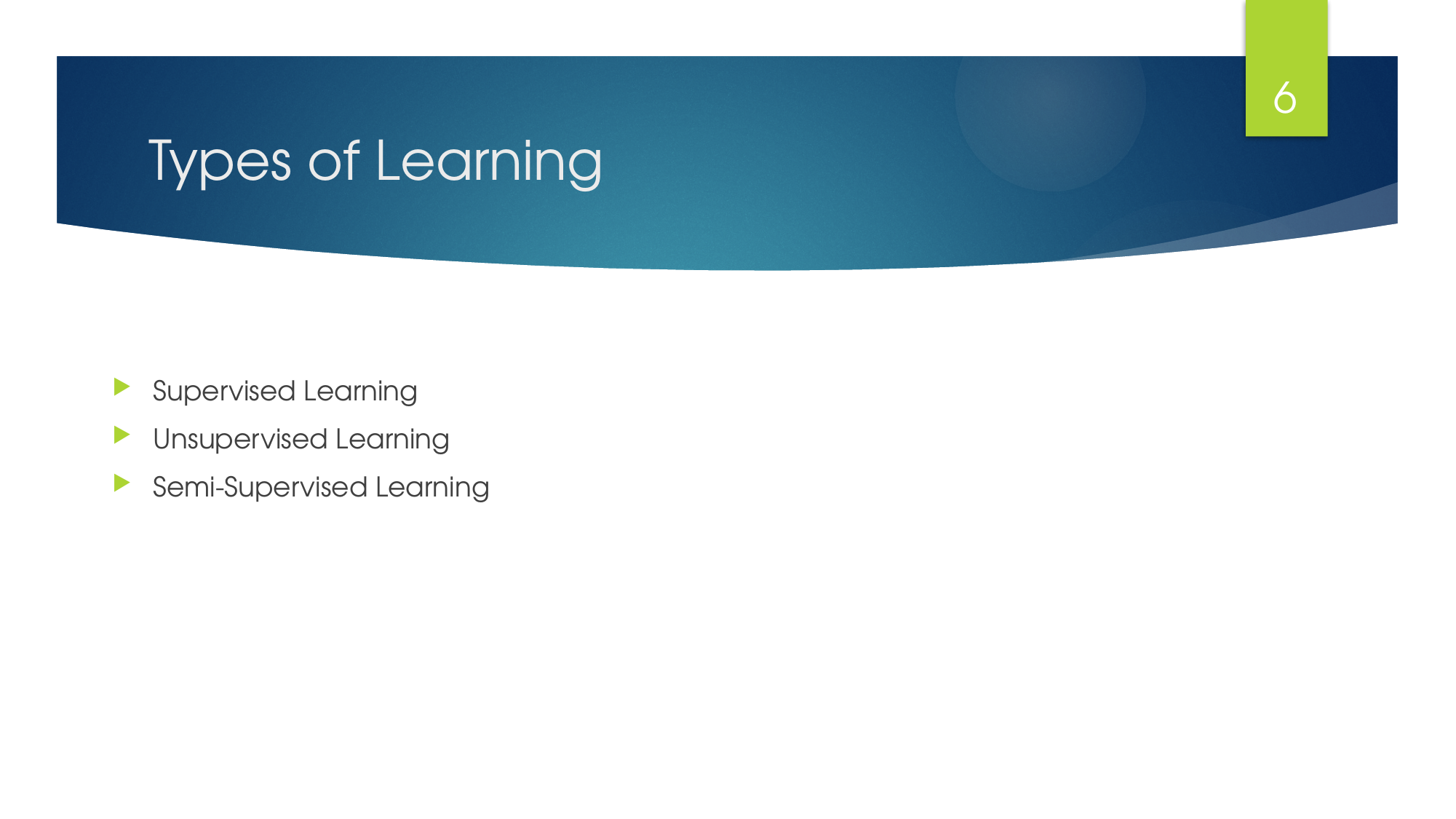

6
# Types of Learning

Supervised Learning
Unsupervised Learning
Semi-Supervised Learning